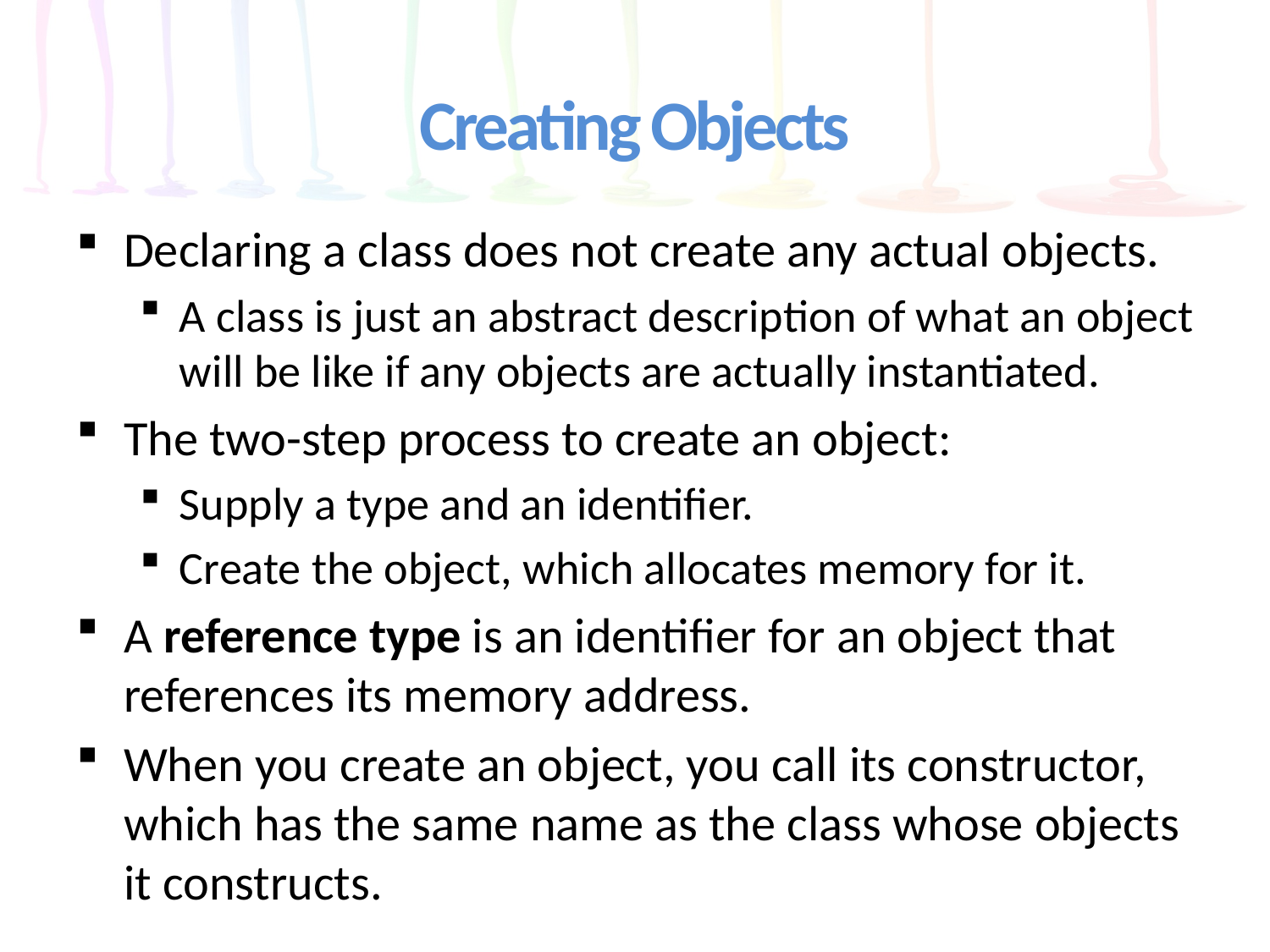

# Creating Objects
Declaring a class does not create any actual objects.
A class is just an abstract description of what an object will be like if any objects are actually instantiated.
The two-step process to create an object:
Supply a type and an identifier.
Create the object, which allocates memory for it.
A reference type is an identifier for an object that references its memory address.
When you create an object, you call its constructor, which has the same name as the class whose objects it constructs.